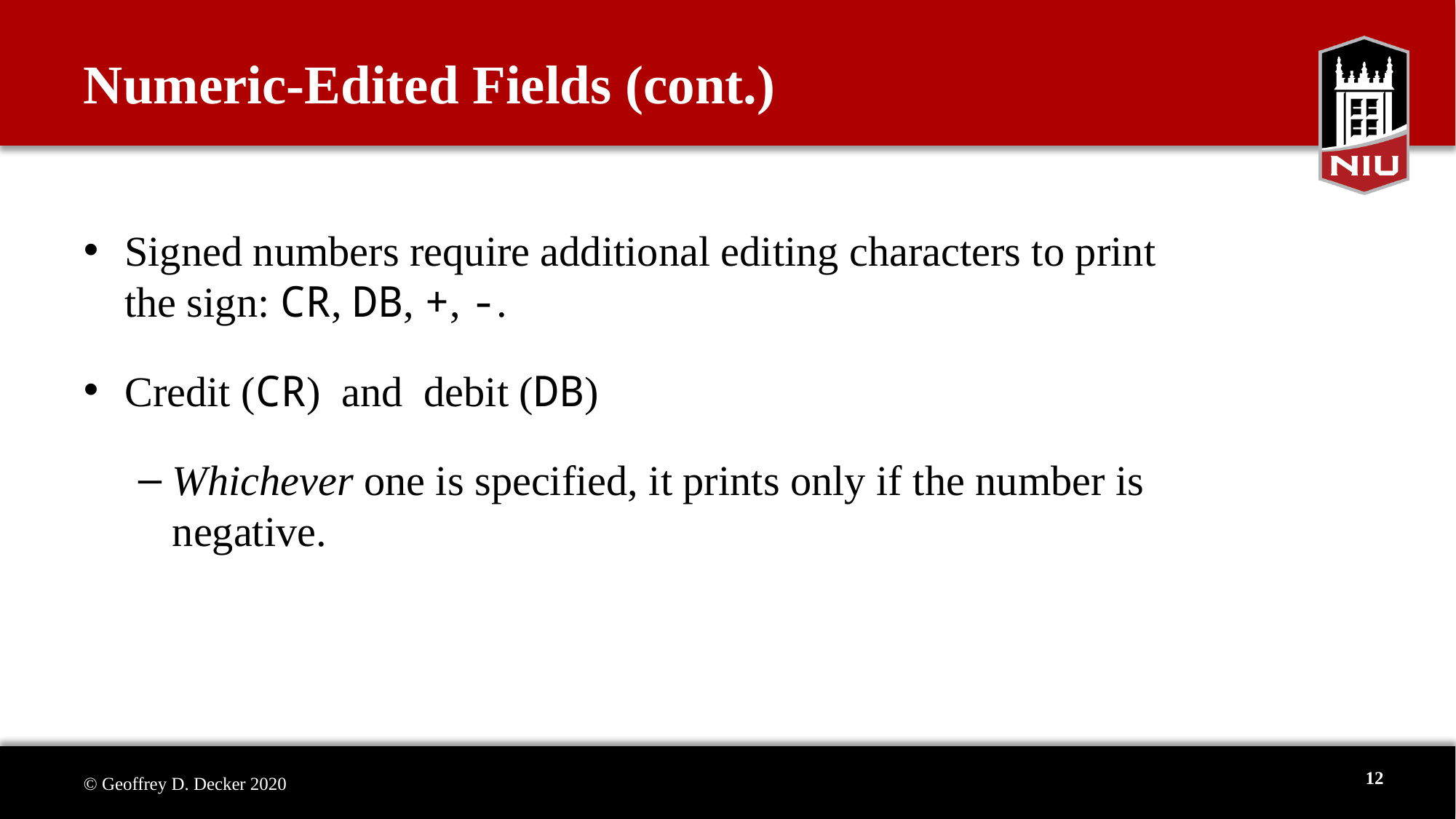

# Numeric-Edited Fields (cont.)
Signed numbers require additional editing characters to print
the sign: CR, DB, +, -.

Credit (CR)  and  debit (DB)

Whichever one is specified, it prints only if the number is negative.

12
© Geoffrey D. Decker 2020